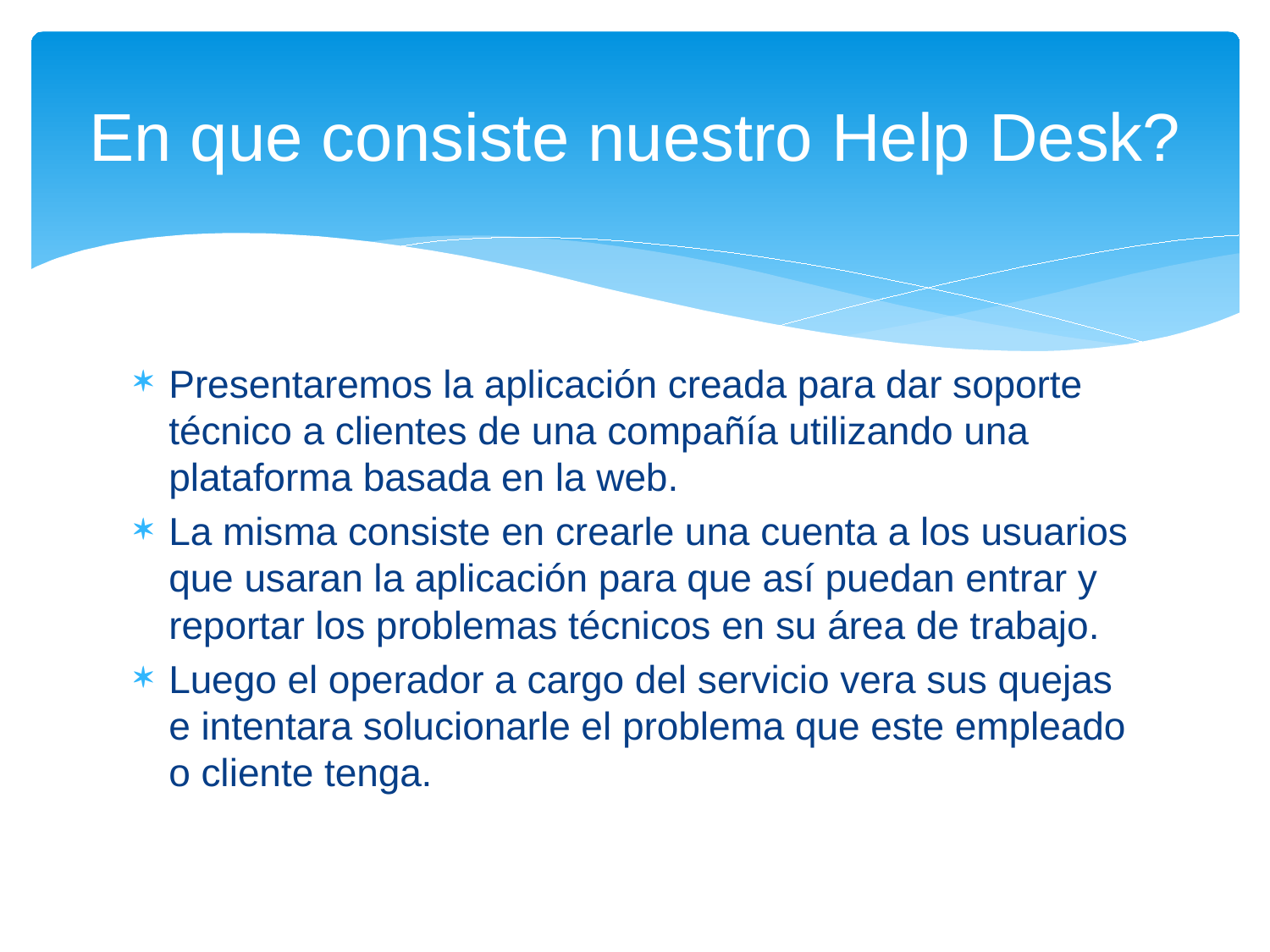

# En que consiste nuestro Help Desk?
Presentaremos la aplicación creada para dar soporte técnico a clientes de una compañía utilizando una plataforma basada en la web.
La misma consiste en crearle una cuenta a los usuarios que usaran la aplicación para que así puedan entrar y reportar los problemas técnicos en su área de trabajo.
Luego el operador a cargo del servicio vera sus quejas e intentara solucionarle el problema que este empleado o cliente tenga.